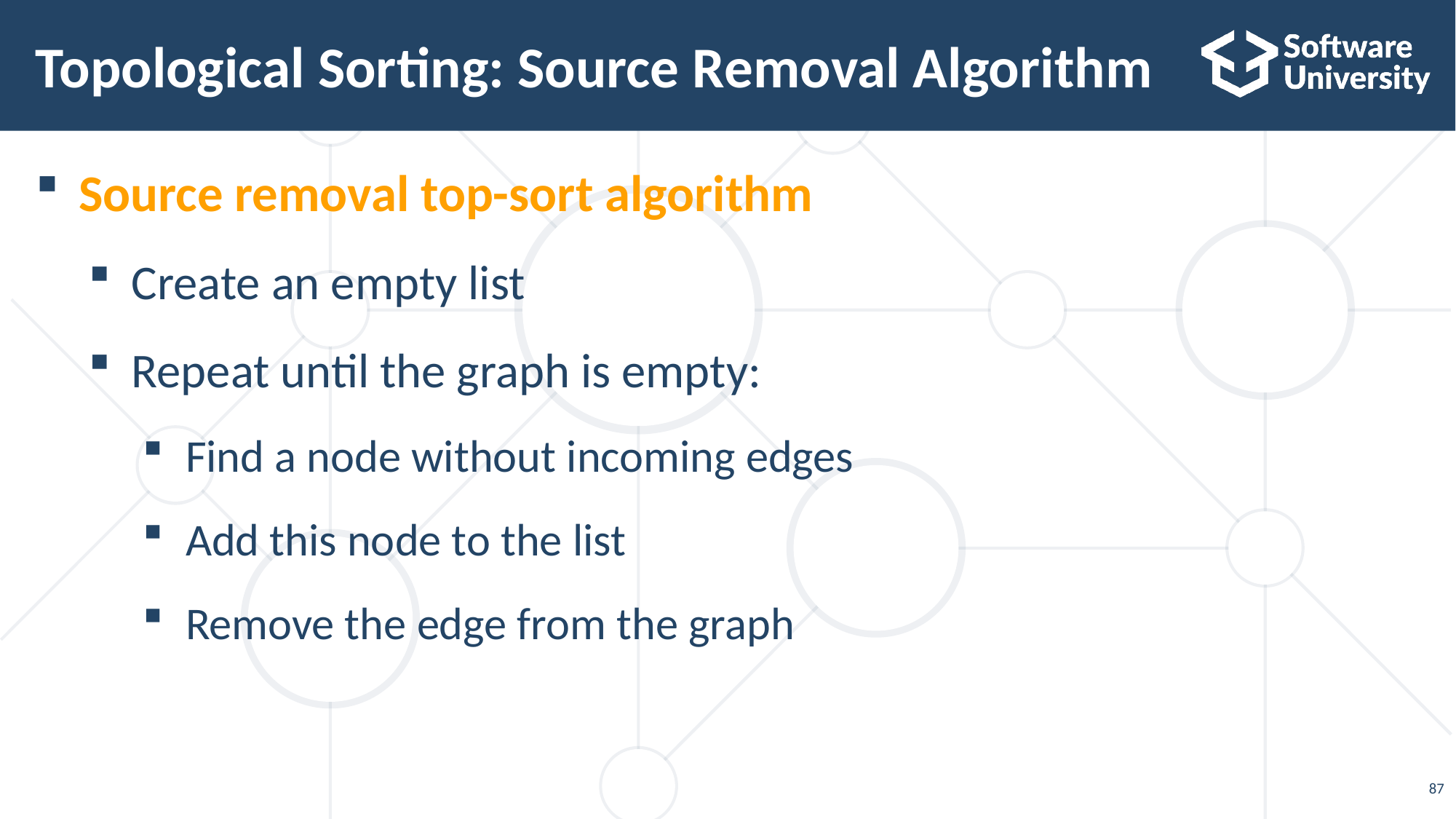

# Topological Sorting: Source Removal Algorithm
Source removal top-sort algorithm
Create an empty list
Repeat until the graph is empty:
Find a node without incoming edges
Add this node to the list
Remove the edge from the graph
87